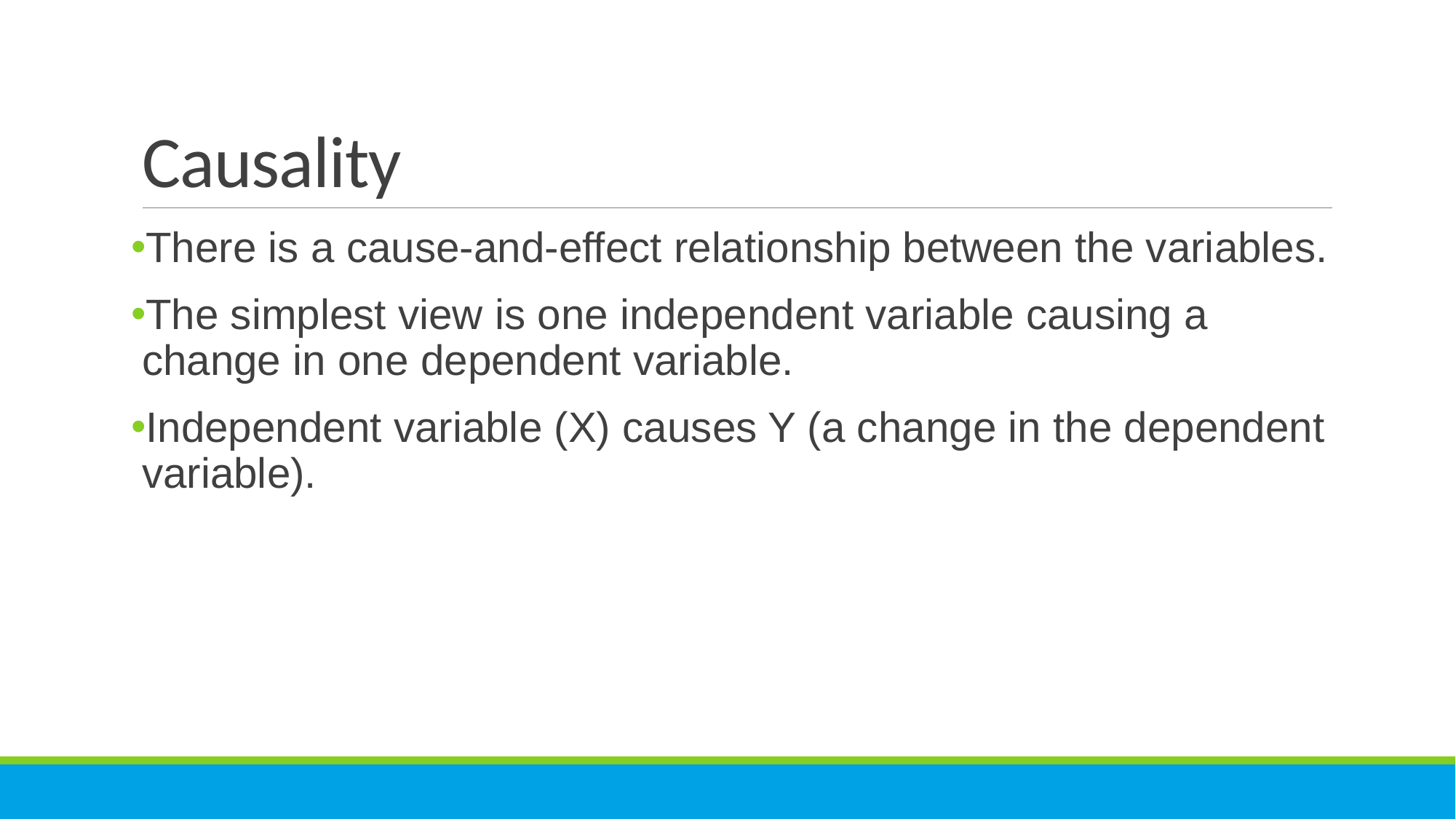

# Causality
There is a cause-and-effect relationship between the variables.
The simplest view is one independent variable causing a change in one dependent variable.
Independent variable (X) causes Y (a change in the dependent variable).